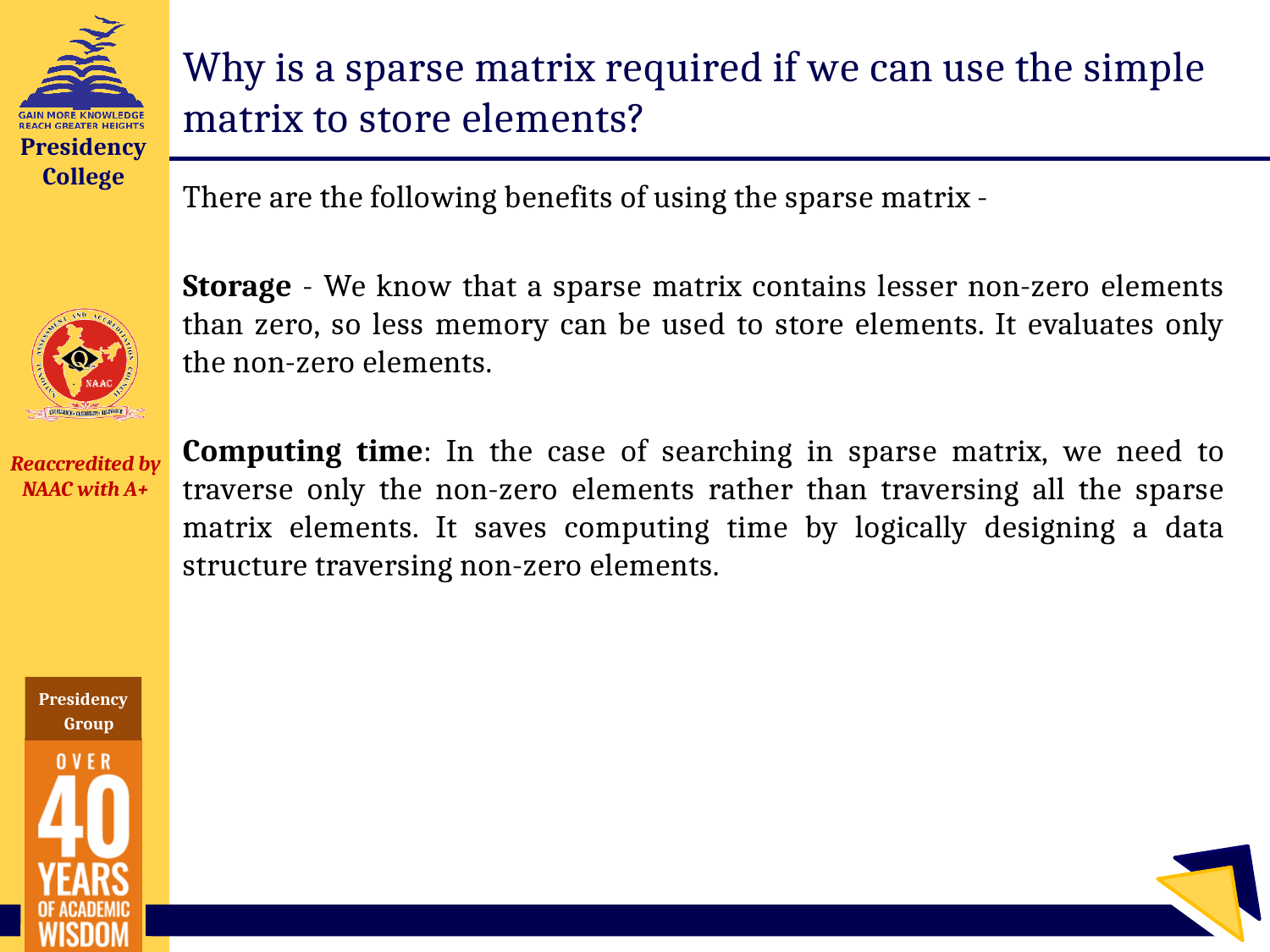

# Why is a sparse matrix required if we can use the simple matrix to store elements?
There are the following benefits of using the sparse matrix -

Storage - We know that a sparse matrix contains lesser non-zero elements than zero, so less memory can be used to store elements. It evaluates only the non-zero elements.

Computing time: In the case of searching in sparse matrix, we need to traverse only the non-zero elements rather than traversing all the sparse matrix elements. It saves computing time by logically designing a data structure traversing non-zero elements.